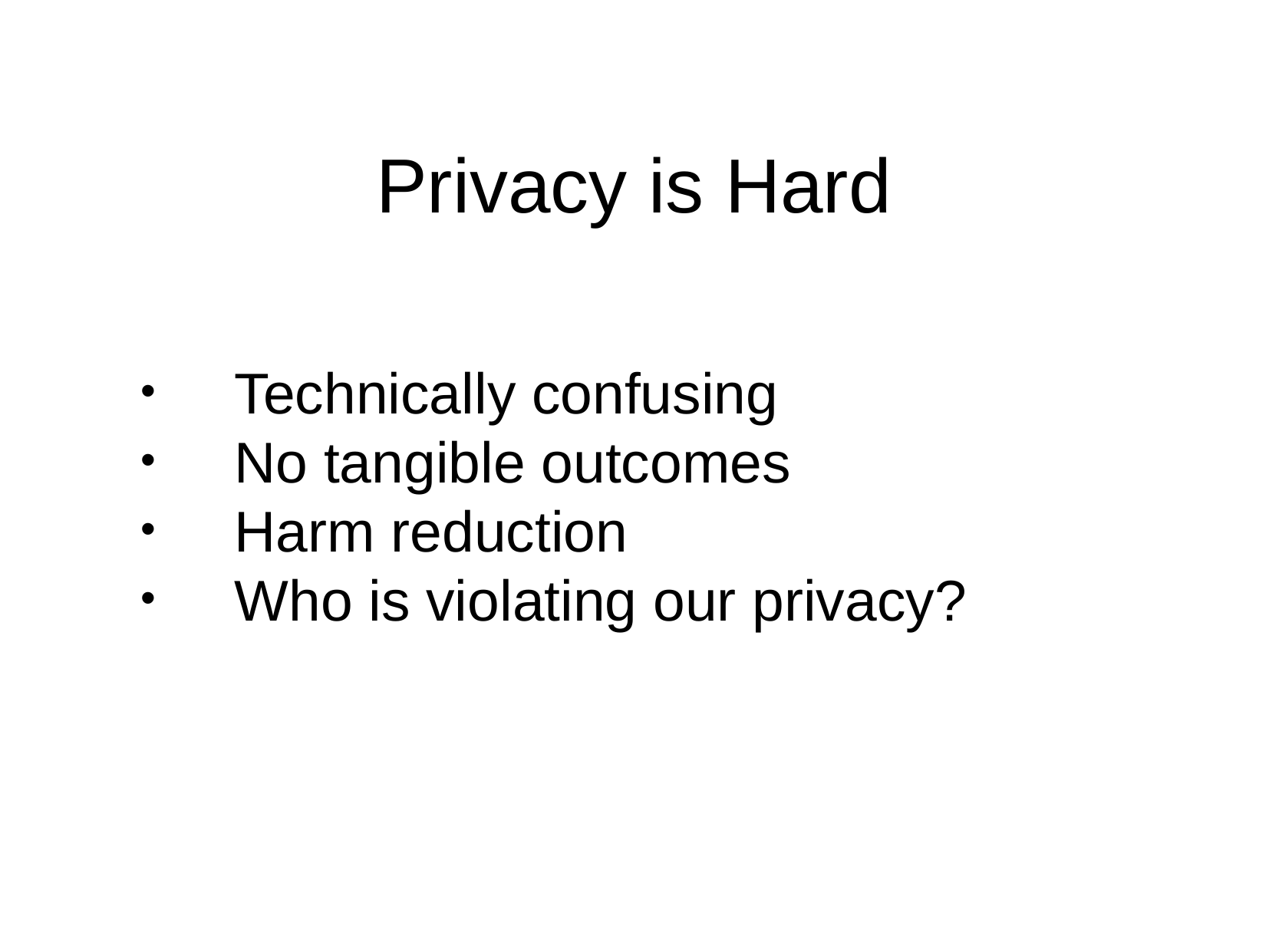

Privacy is Hard
Technically confusing
No tangible outcomes
Harm reduction
Who is violating our privacy?